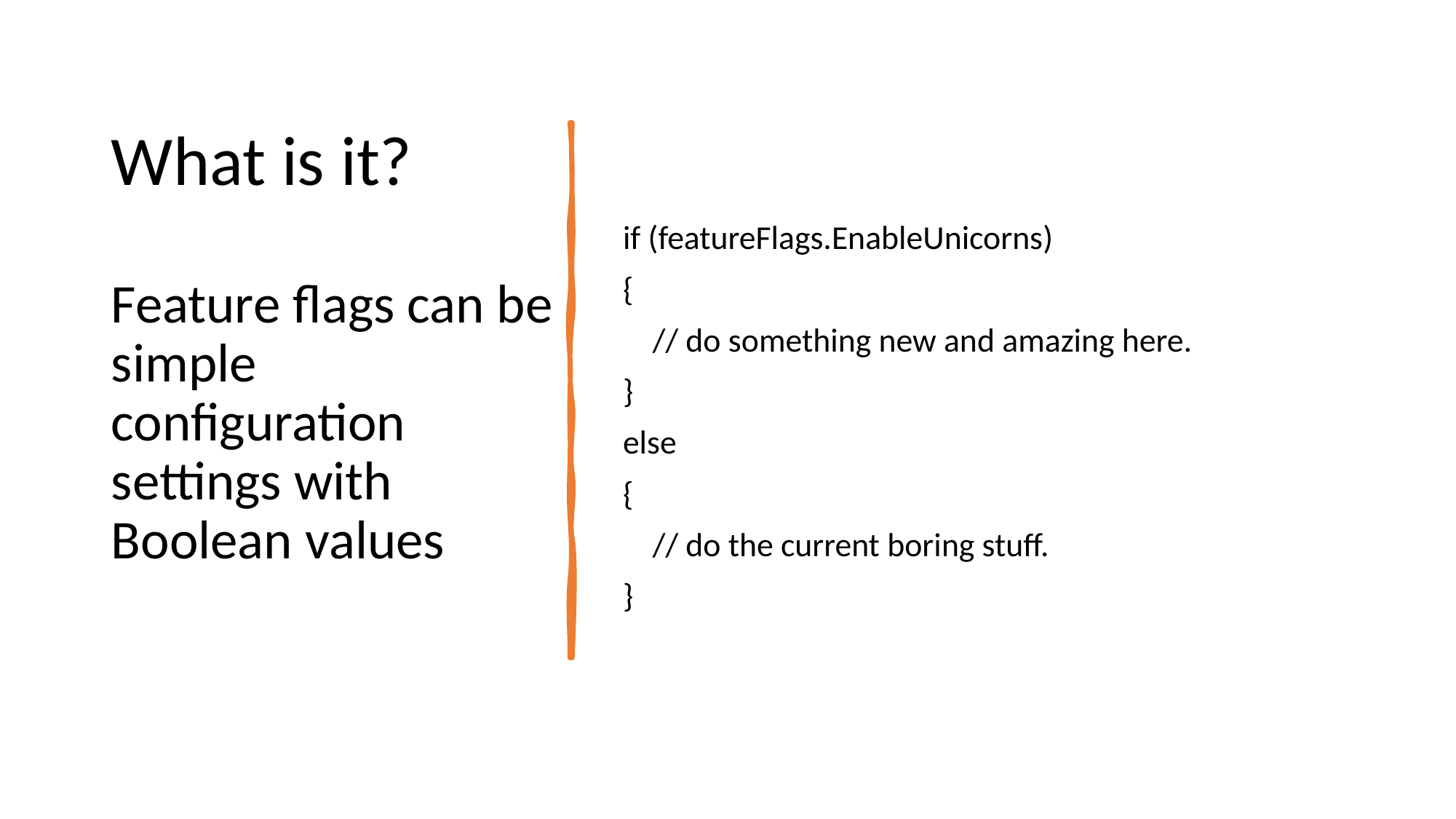

# What is it? Feature flags can be simple configuration settings with Boolean values

if (featureFlags.EnableUnicorns)
{
    // do something new and amazing here.
}
else
{
    // do the current boring stuff.
}